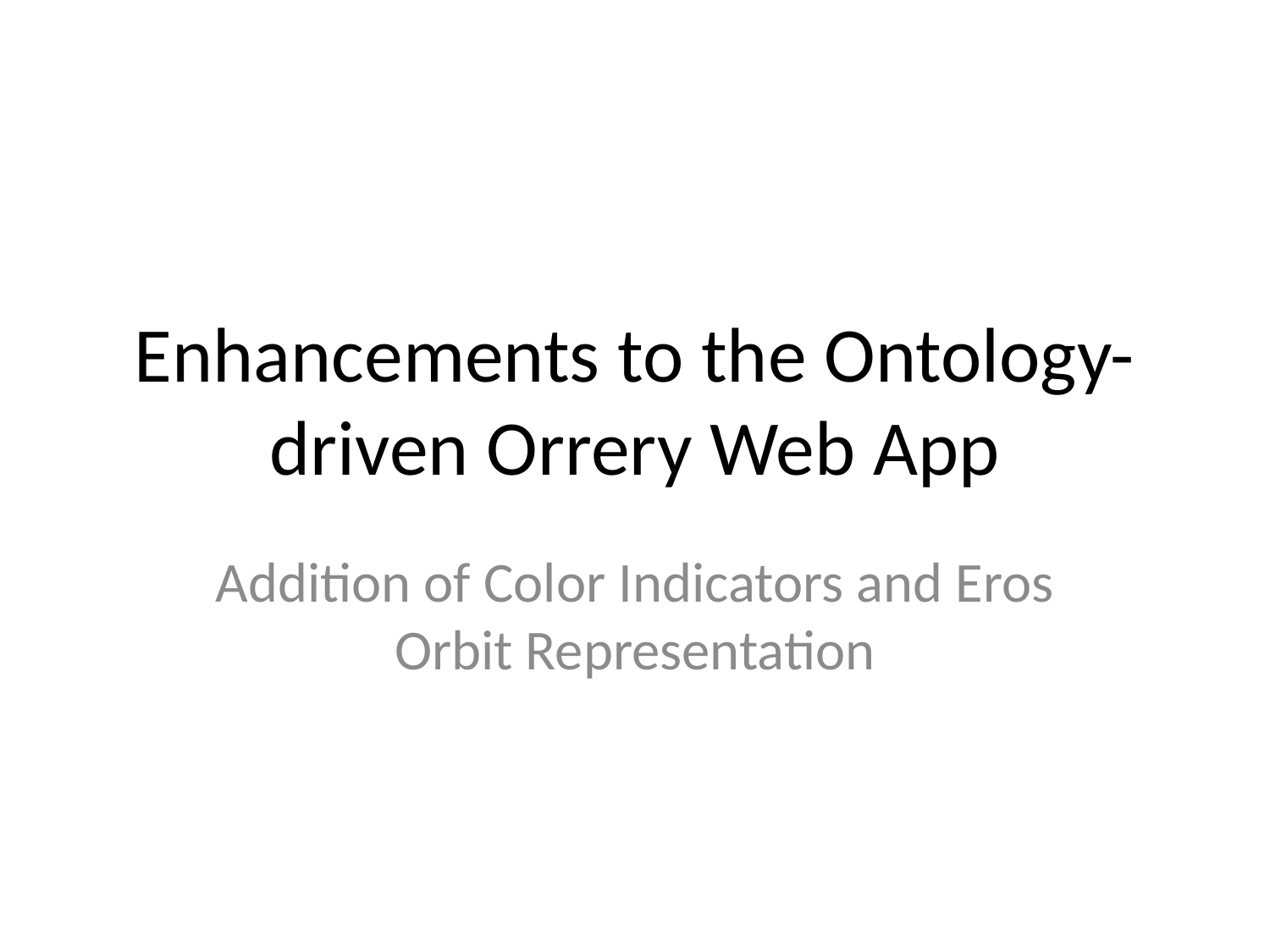

# Enhancements to the Ontology-driven Orrery Web App
Addition of Color Indicators and Eros Orbit Representation